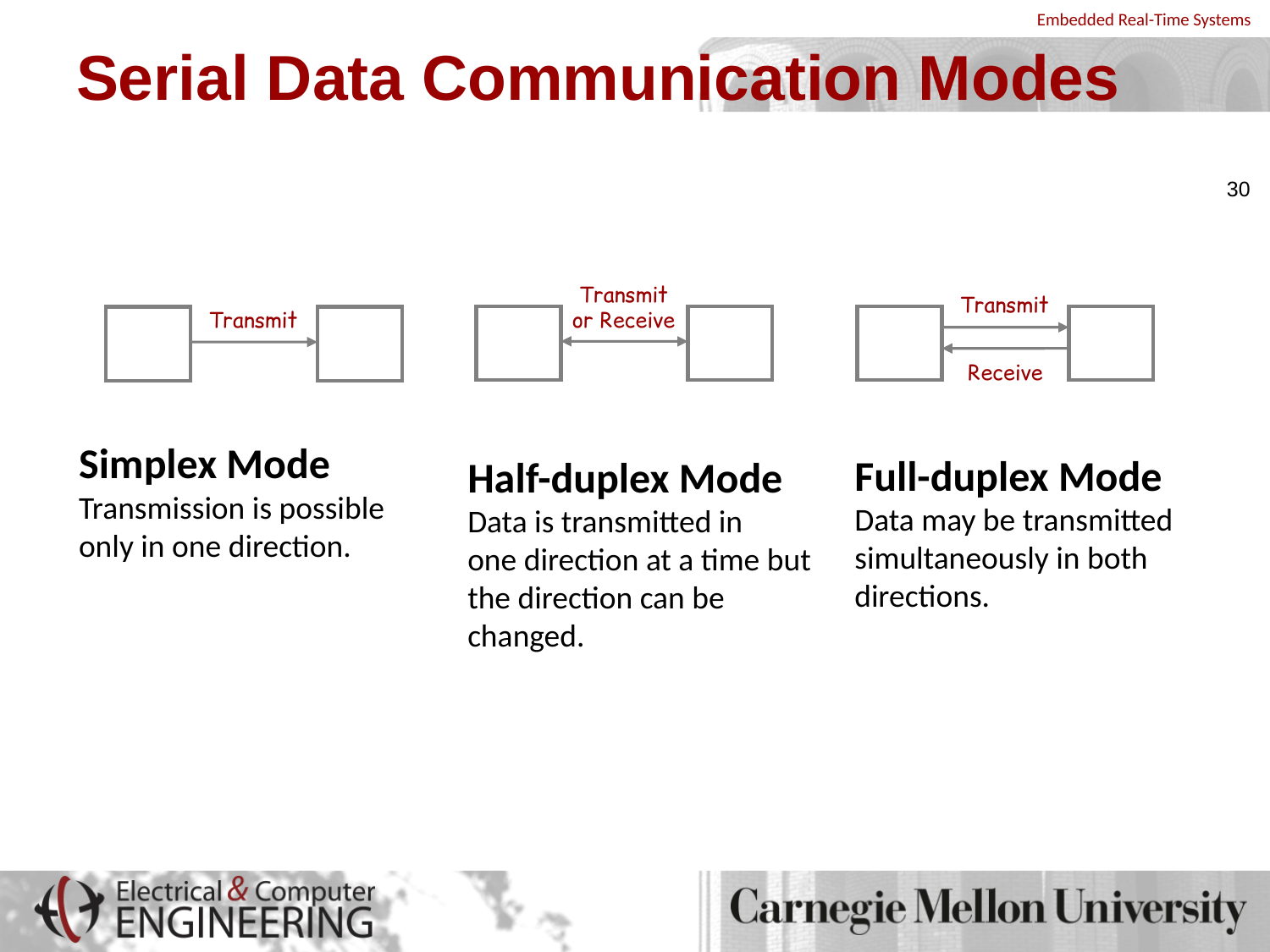

# Serial Data Communication Modes
30
Transmit
or Receive
Transmit
Transmit

Receive
Simplex Mode
Transmission is possible
only in one direction.
Full-duplex Mode
Data may be transmitted simultaneously in both directions.
Half-duplex Mode
Data is transmitted in
one direction at a time but the direction can be changed.